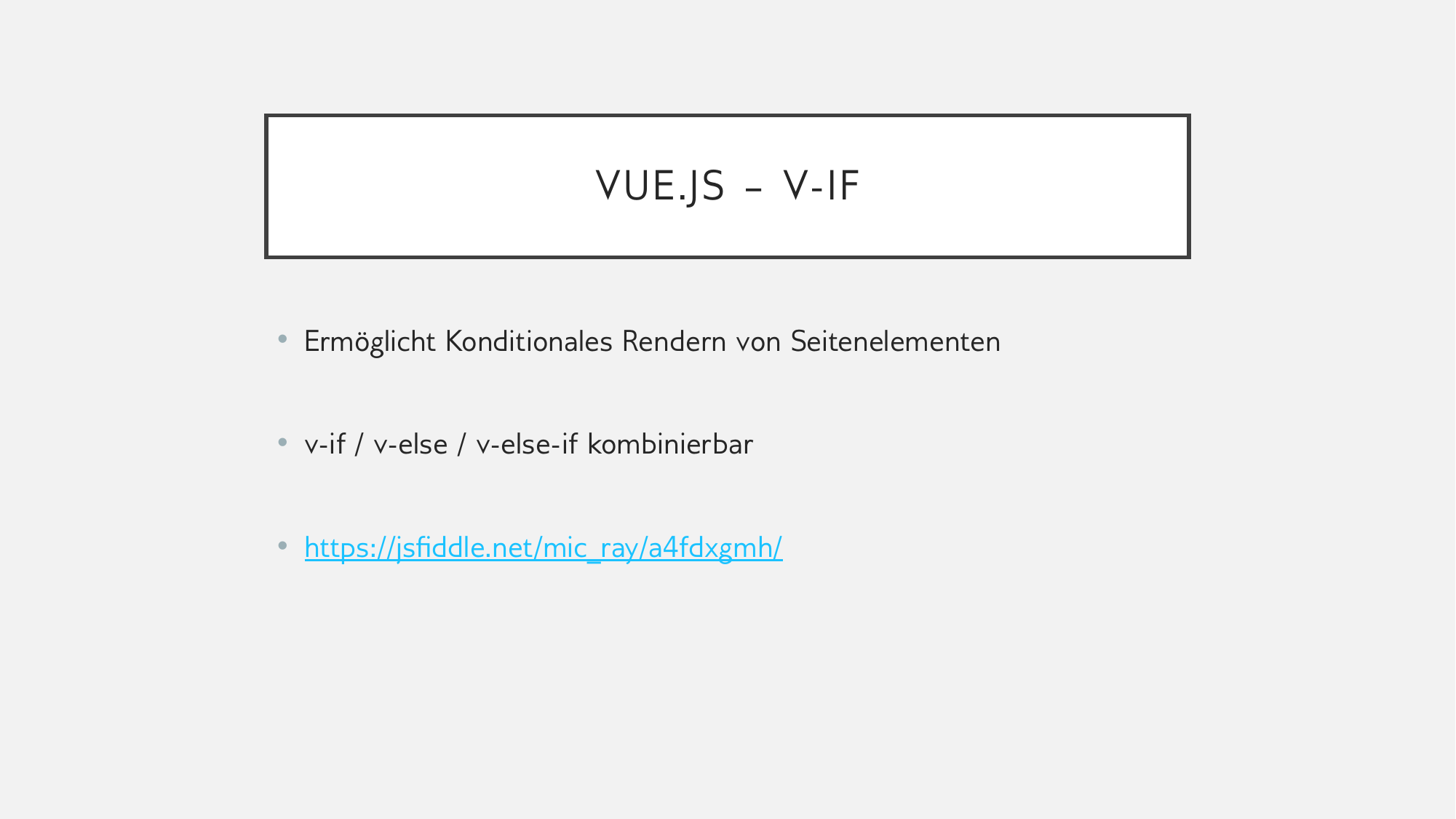

# Vue.js – v-if
Ermöglicht Konditionales Rendern von Seitenelementen

v-if / v-else / v-else-if kombinierbar

https://jsfiddle.net/mic_ray/a4fdxgmh/